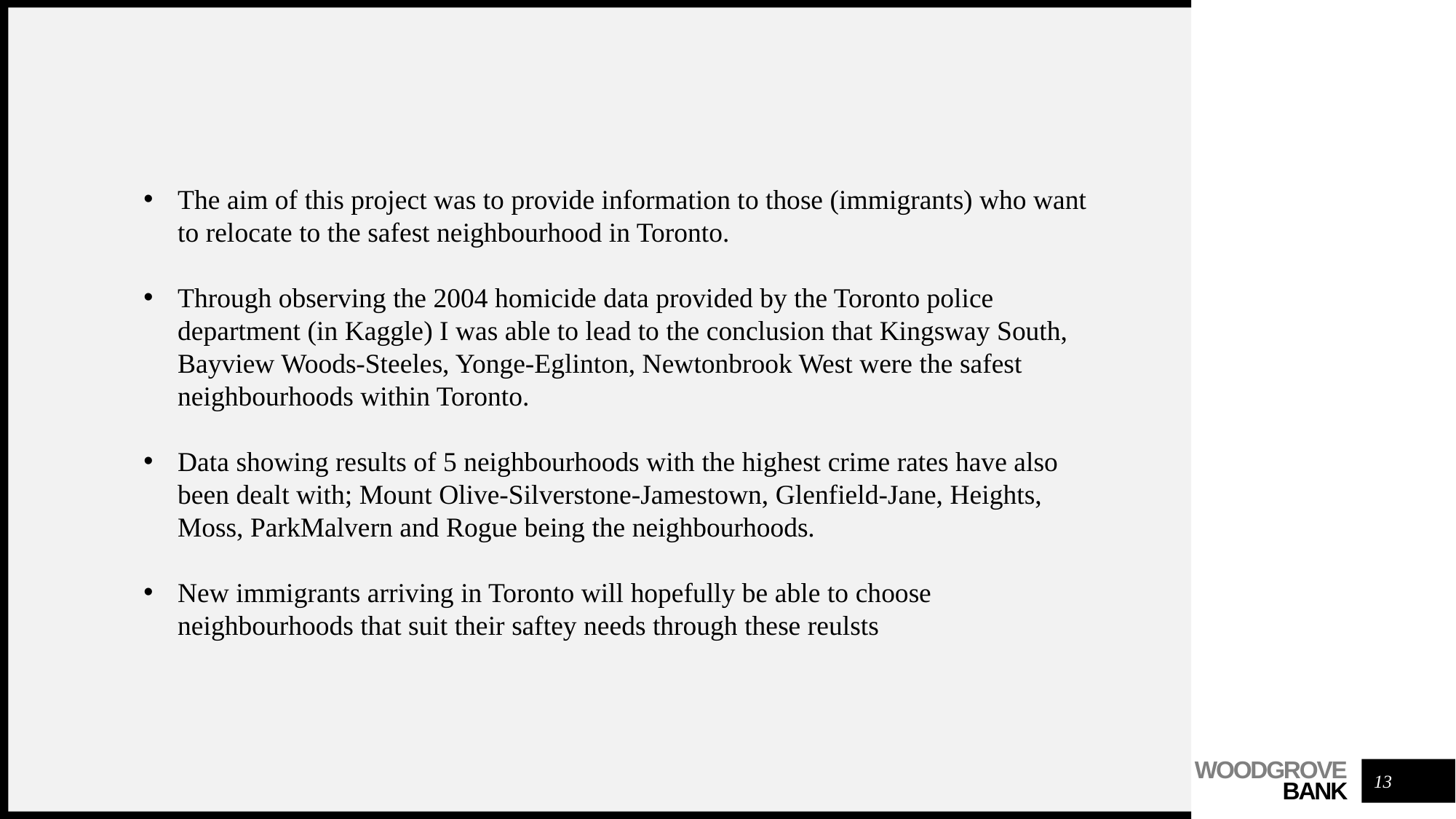

The aim of this project was to provide information to those (immigrants) who want to relocate to the safest neighbourhood in Toronto.

Through observing the 2004 homicide data provided by the Toronto police department (in Kaggle) I was able to lead to the conclusion that Kingsway South, Bayview Woods-Steeles, Yonge-Eglinton, Newtonbrook West were the safest neighbourhoods within Toronto.

Data showing results of 5 neighbourhoods with the highest crime rates have also been dealt with; Mount Olive-Silverstone-Jamestown, Glenfield-Jane, Heights, Moss, ParkMalvern and Rogue being the neighbourhoods.

New immigrants arriving in Toronto will hopefully be able to choose neighbourhoods that suit their saftey needs through these reulsts
13